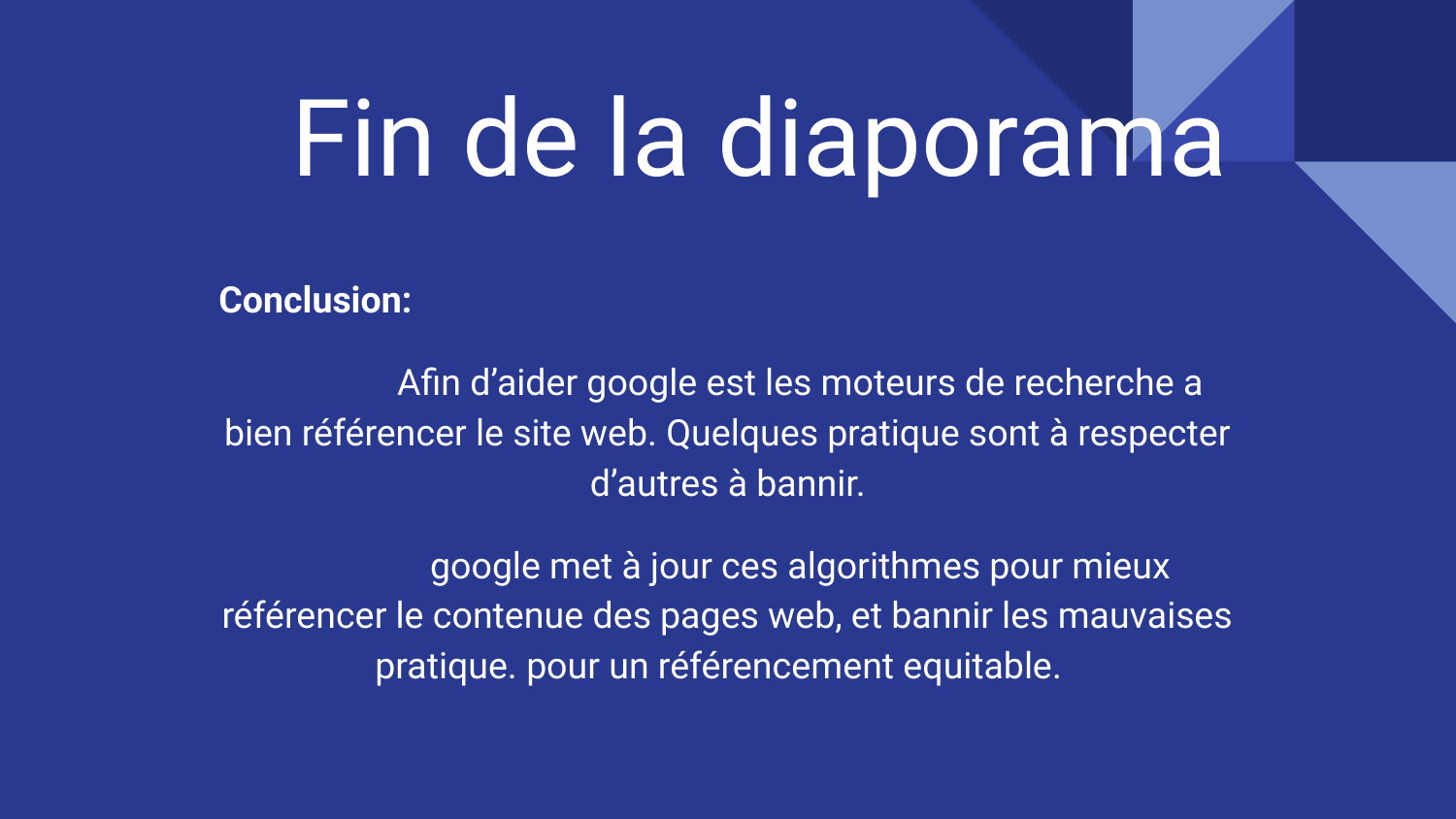

# Fin de la diaporama
Conclusion:
	Afin d’aider google est les moteurs de recherche a bien référencer le site web. Quelques pratique sont à respecter d’autres à bannir.
	google met à jour ces algorithmes pour mieux référencer le contenue des pages web, et bannir les mauvaises pratique. pour un référencement equitable.